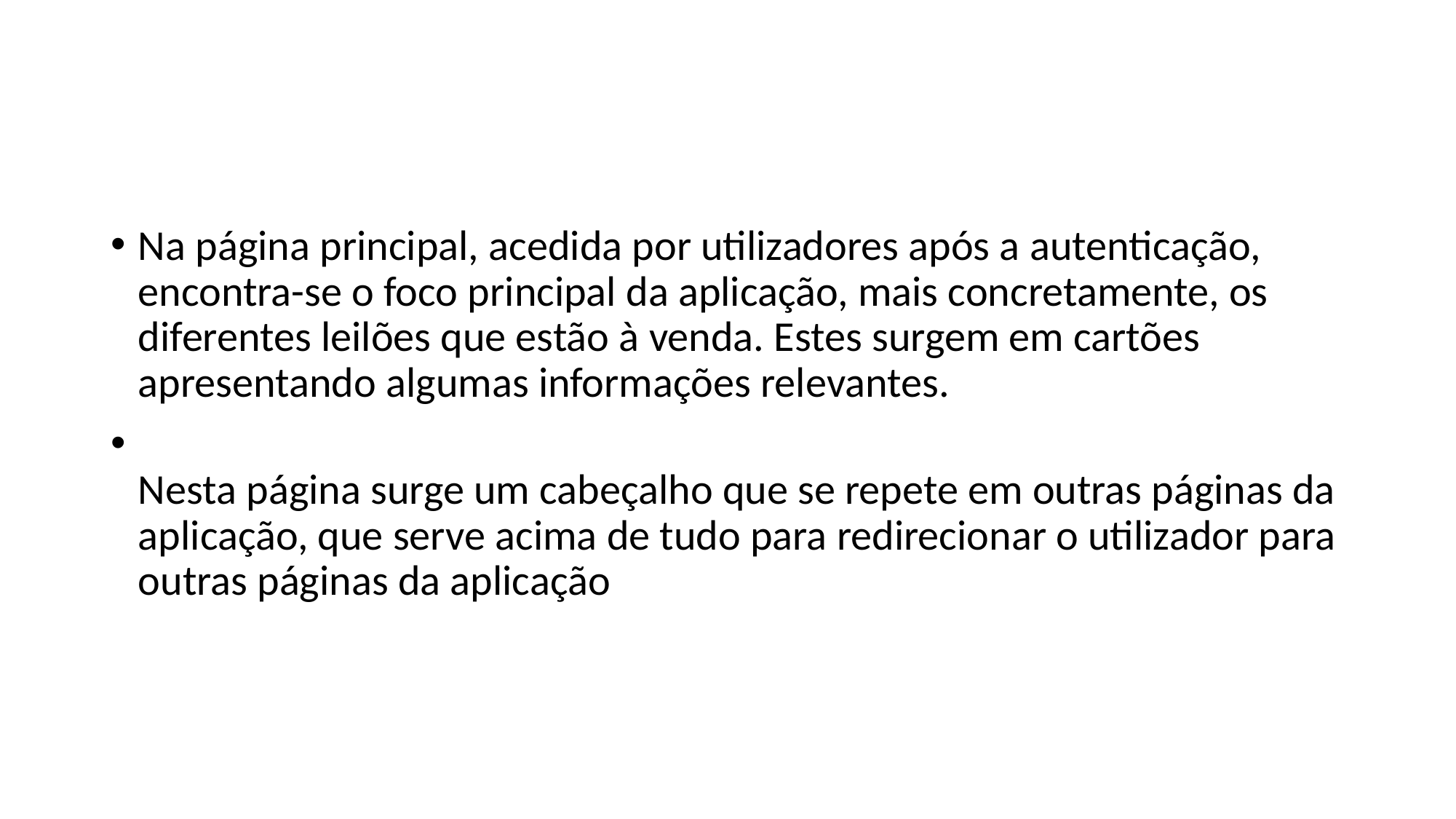

#
Na página principal, acedida por utilizadores após a autenticação, encontra-se o foco principal da aplicação, mais concretamente, os diferentes leilões que estão à venda. Estes surgem em cartões apresentando algumas informações relevantes.
Nesta página surge um cabeçalho que se repete em outras páginas da aplicação, que serve acima de tudo para redirecionar o utilizador para outras páginas da aplicação